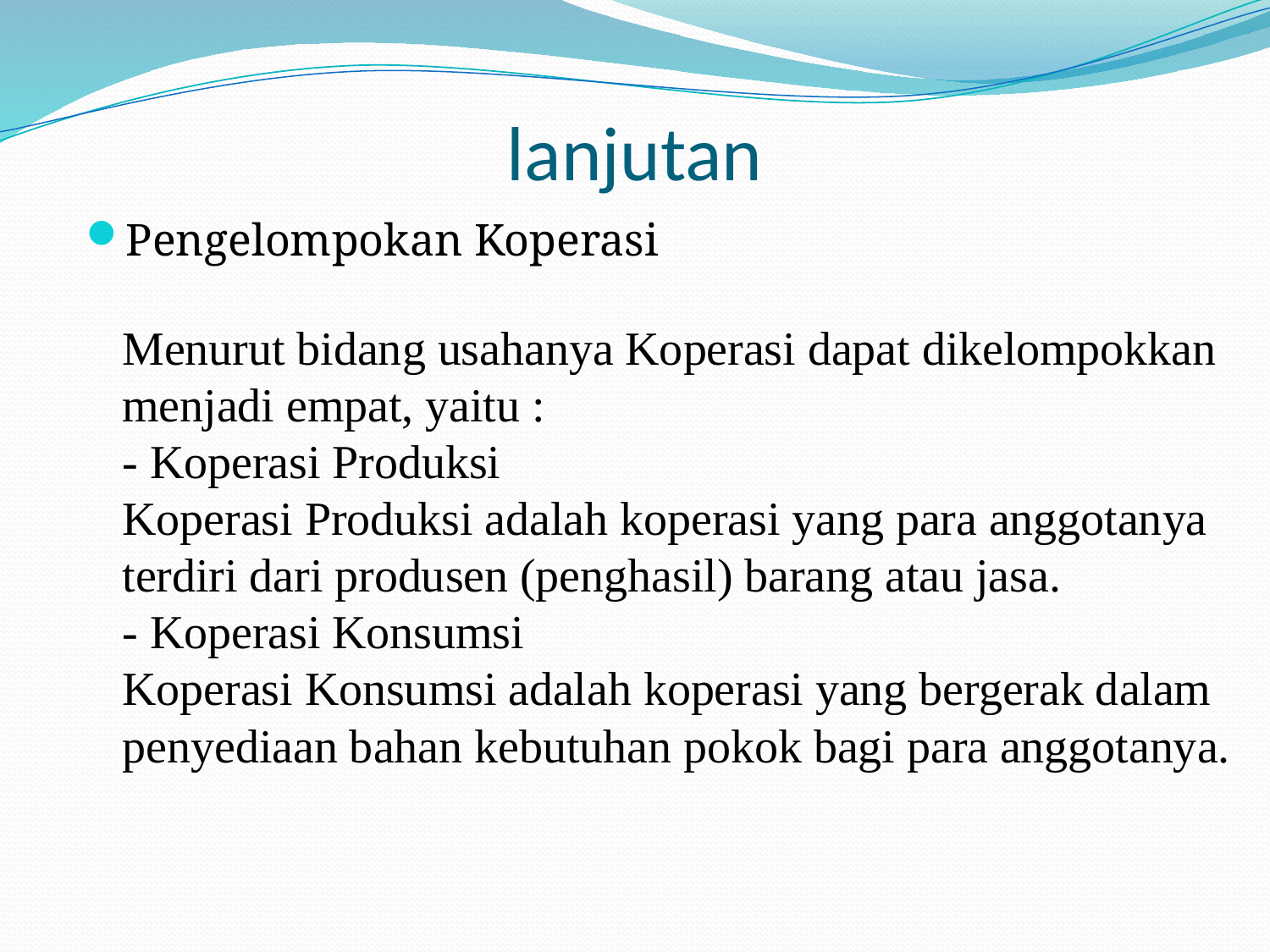

# lanjutan
Pengelompokan Koperasi
Menurut bidang usahanya Koperasi dapat dikelompokkan menjadi empat, yaitu :
- Koperasi Produksi
Koperasi Produksi adalah koperasi yang para anggotanya terdiri dari produsen (penghasil) barang atau jasa.
- Koperasi Konsumsi
Koperasi Konsumsi adalah koperasi yang bergerak dalam penyediaan bahan kebutuhan pokok bagi para anggotanya.